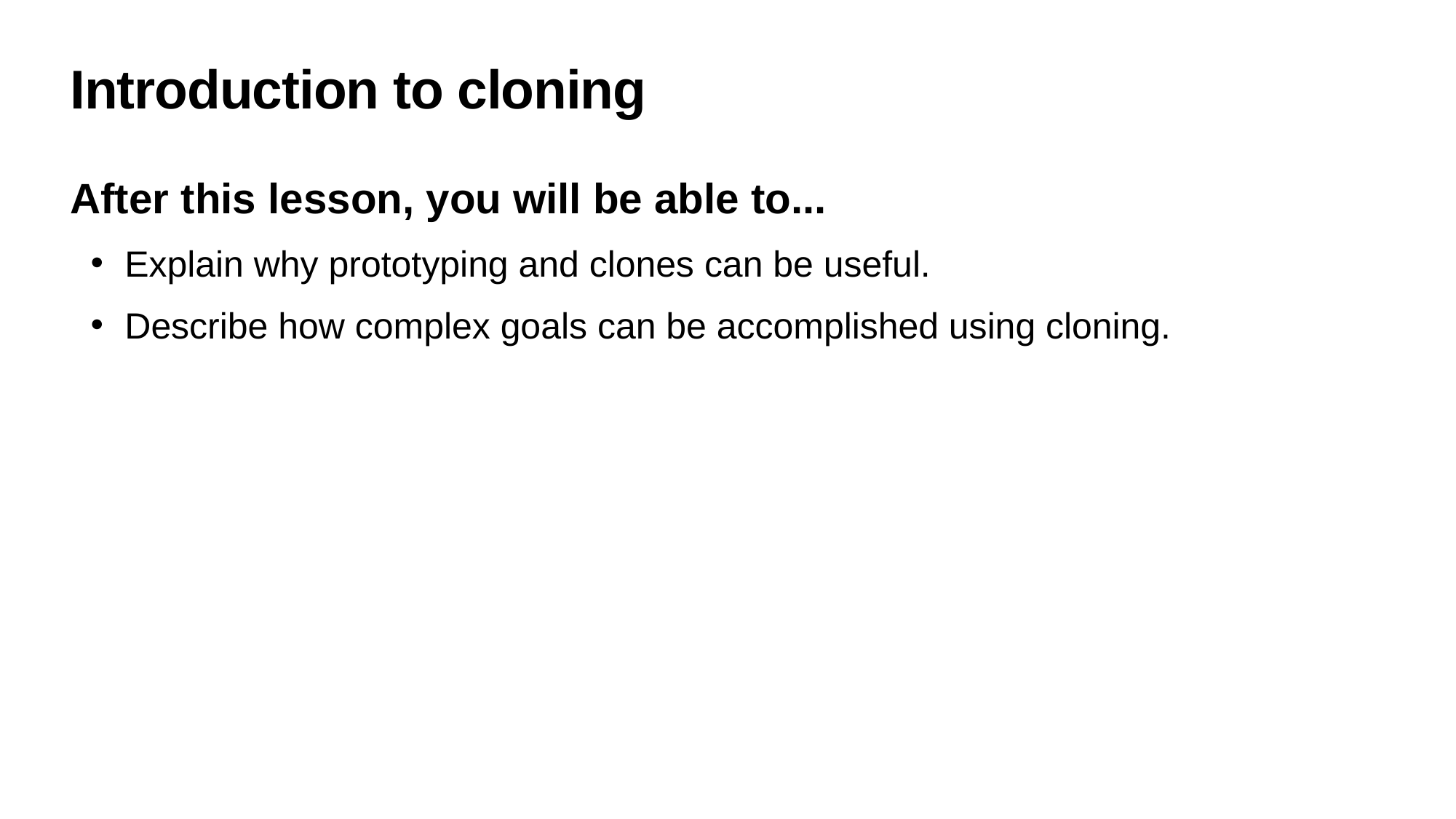

# Introduction to cloning
After this lesson, you will be able to...
Explain why prototyping and clones can be useful.
Describe how complex goals can be accomplished using cloning.